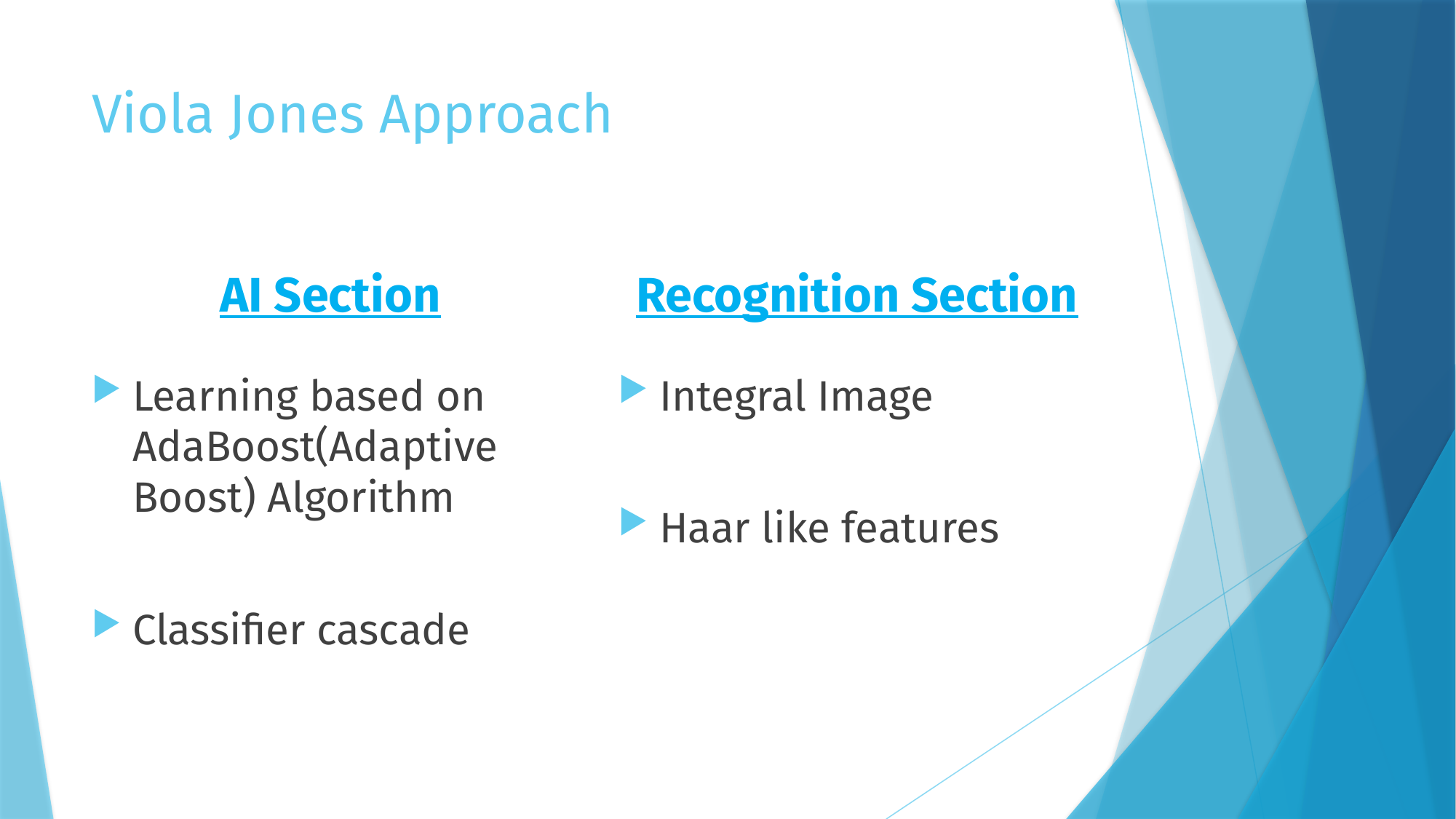

# Viola Jones Approach
AI Section
Recognition Section
Learning based on AdaBoost(Adaptive Boost) Algorithm

Classifier cascade
Integral Image

Haar like features